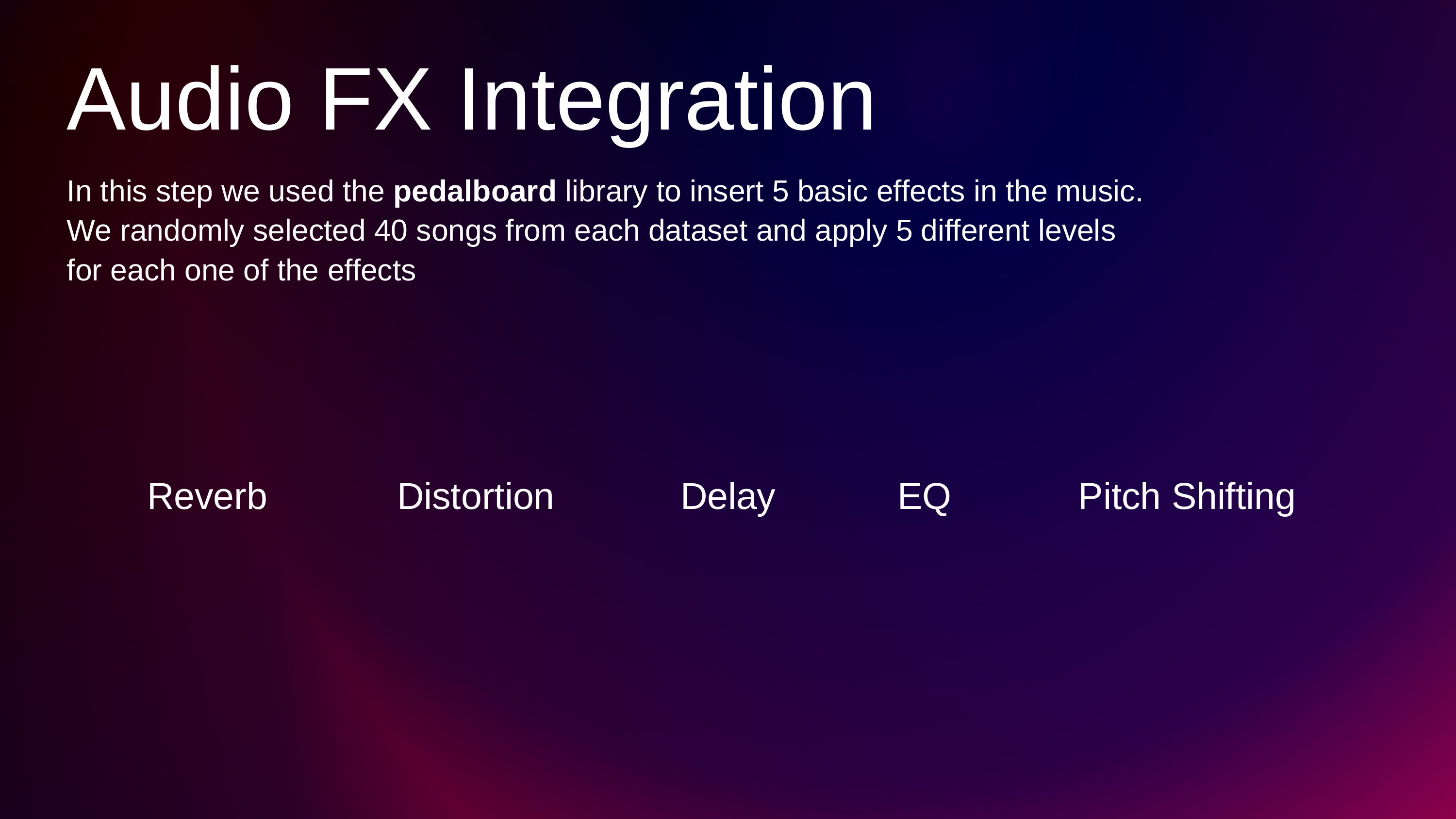

Audio FX Integration
In this step we used the pedalboard library to insert 5 basic effects in the music. We randomly selected 40 songs from each dataset and apply 5 different levels for each one of the effects
Reverb
Distortion
Delay
EQ
Pitch Shifting